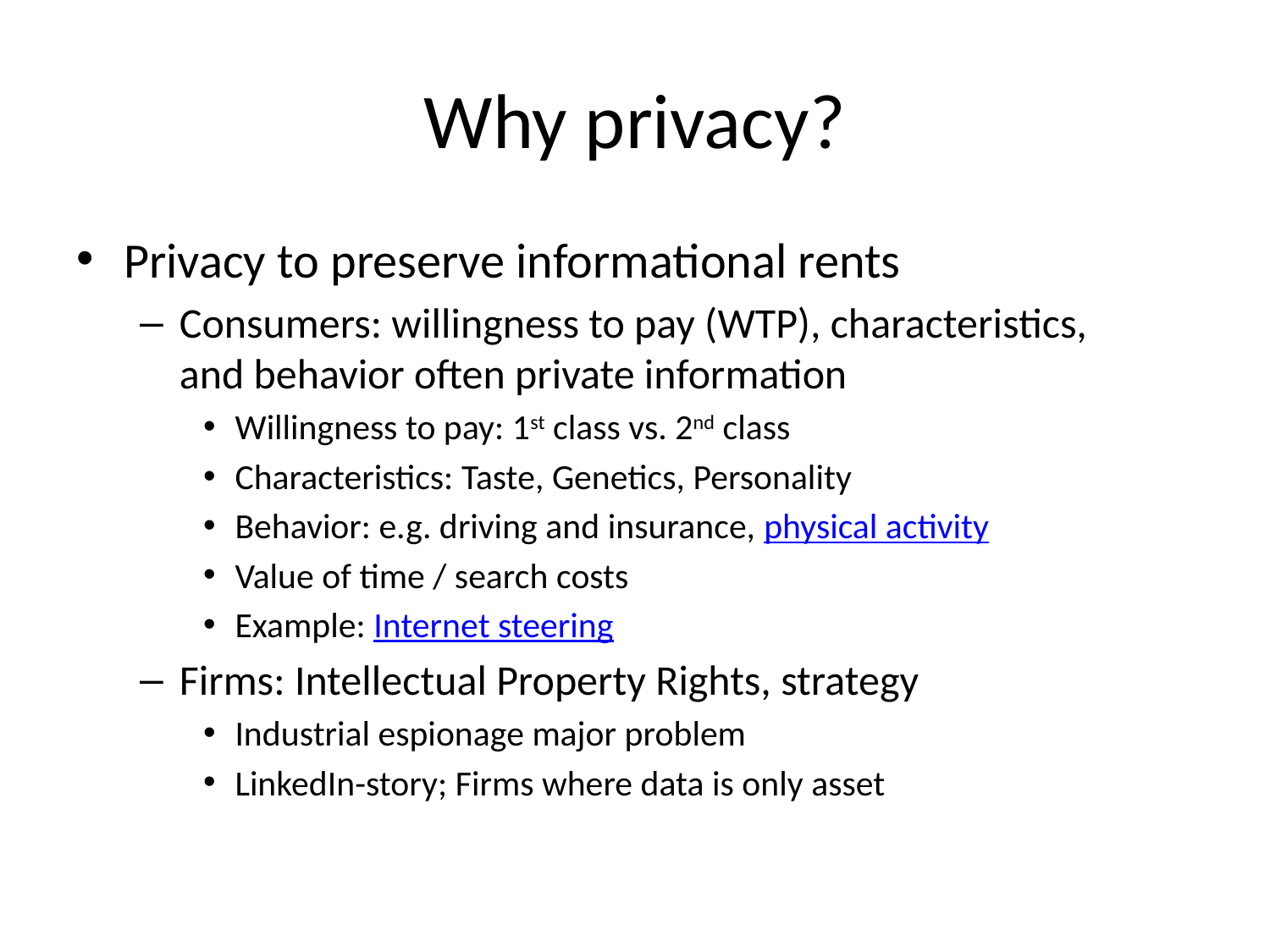

# Why privacy?
Privacy to preserve informational rents
Consumers: willingness to pay (WTP), characteristics, and behavior often private information
Willingness to pay: 1st class vs. 2nd class
Characteristics: Taste, Genetics, Personality
Behavior: e.g. driving and insurance, physical activity
Value of time / search costs
Example: Internet steering
Firms: Intellectual Property Rights, strategy
Industrial espionage major problem
LinkedIn-story; Firms where data is only asset